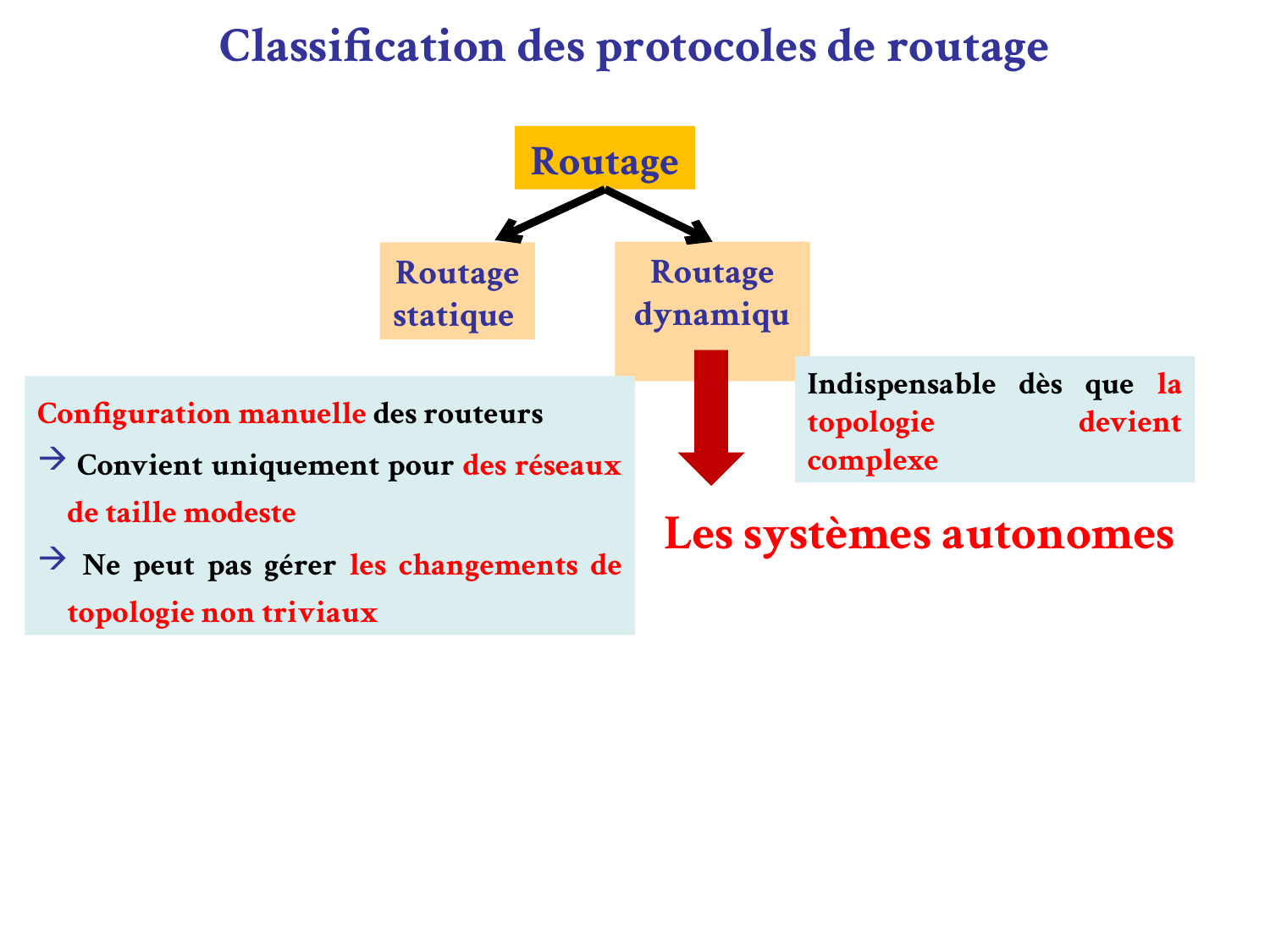

Classification des protocoles de routage
Routage
Routage dynamique
Routage statique

Indispensable dès que la topologie devient complexe
Configuration manuelle des routeurs
 Convient uniquement pour des réseaux de taille modeste
 Ne peut pas gérer les changements de topologie non triviaux
Les systèmes autonomes